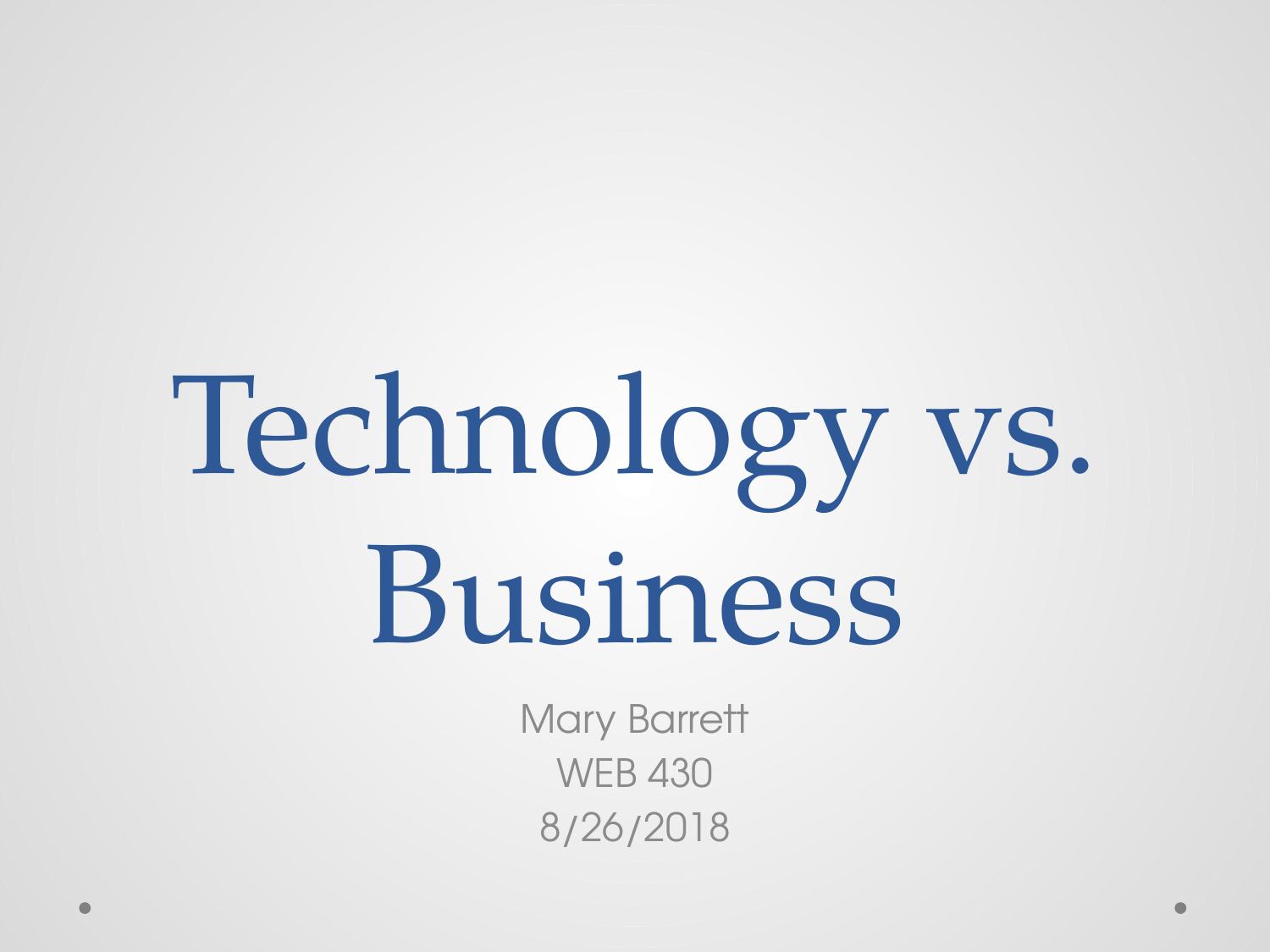

# Technology vs. Business
Mary Barrett
WEB 430
8/26/2018